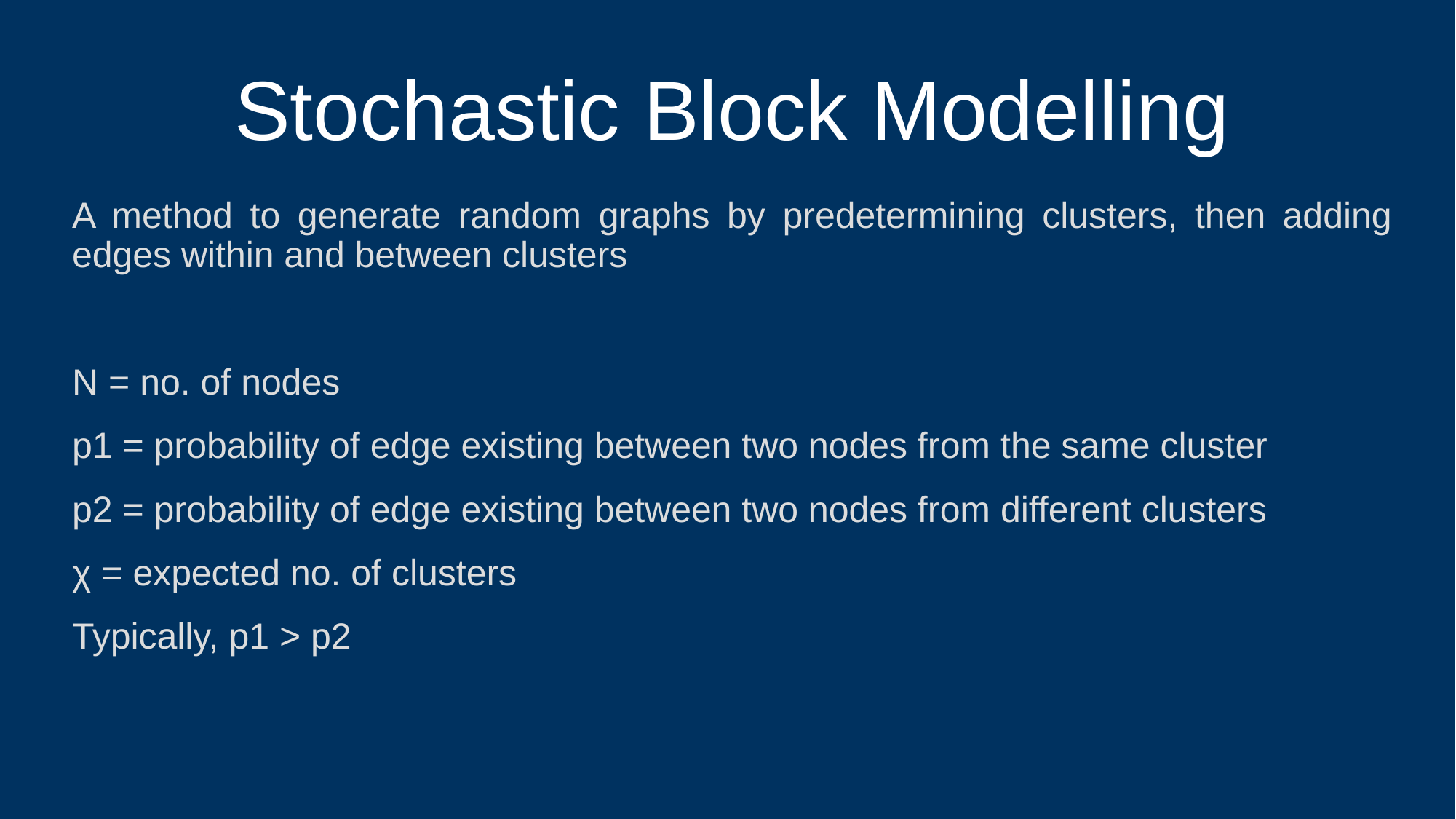

# Stochastic Block Modelling
A method to generate random graphs by predetermining clusters, then adding edges within and between clusters

N = no. of nodes
p1 = probability of edge existing between two nodes from the same cluster
p2 = probability of edge existing between two nodes from different clusters
χ = expected no. of clusters
Typically, p1 > p2